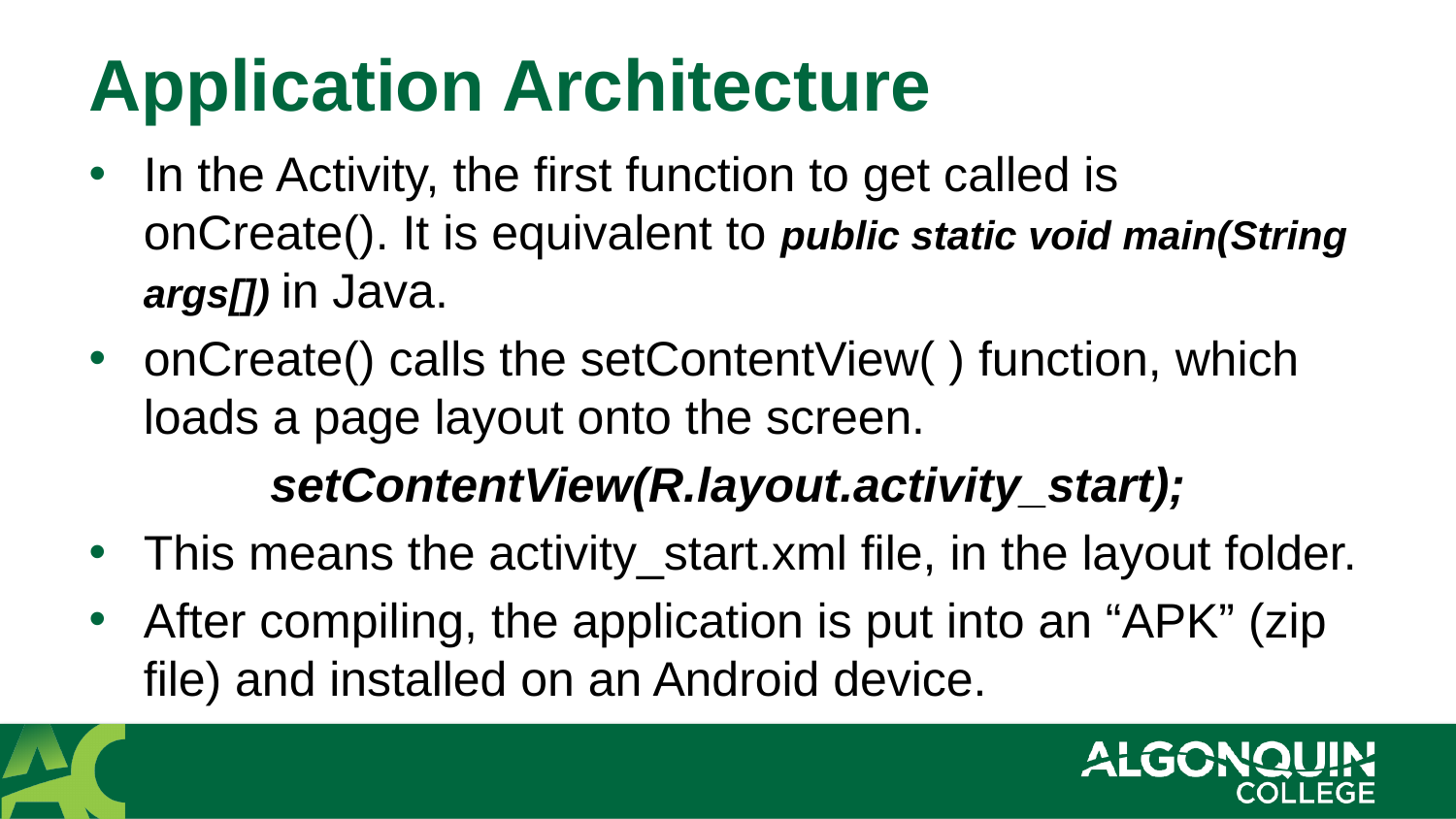

# Application Architecture
In the Activity, the first function to get called is onCreate(). It is equivalent to public static void main(String args[]) in Java.
onCreate() calls the setContentView( ) function, which loads a page layout onto the screen.
setContentView(R.layout.activity_start);
This means the activity_start.xml file, in the layout folder.
After compiling, the application is put into an “APK” (zip file) and installed on an Android device.